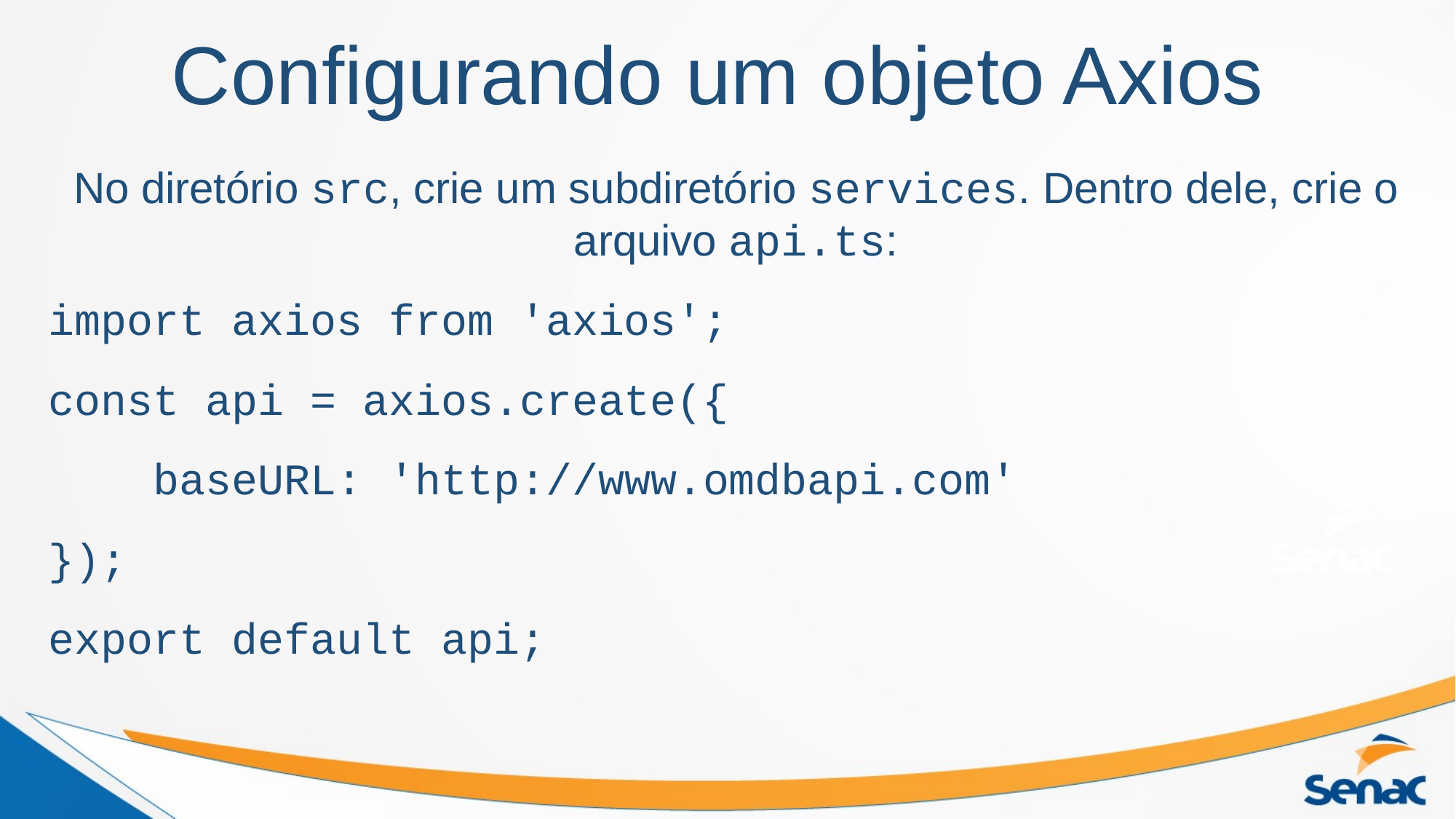

Configurando um objeto Axios
No diretório src, crie um subdiretório services. Dentro dele, crie o arquivo api.ts:
import axios from 'axios';
const api = axios.create({
    baseURL: 'http://www.omdbapi.com'
});
export default api;